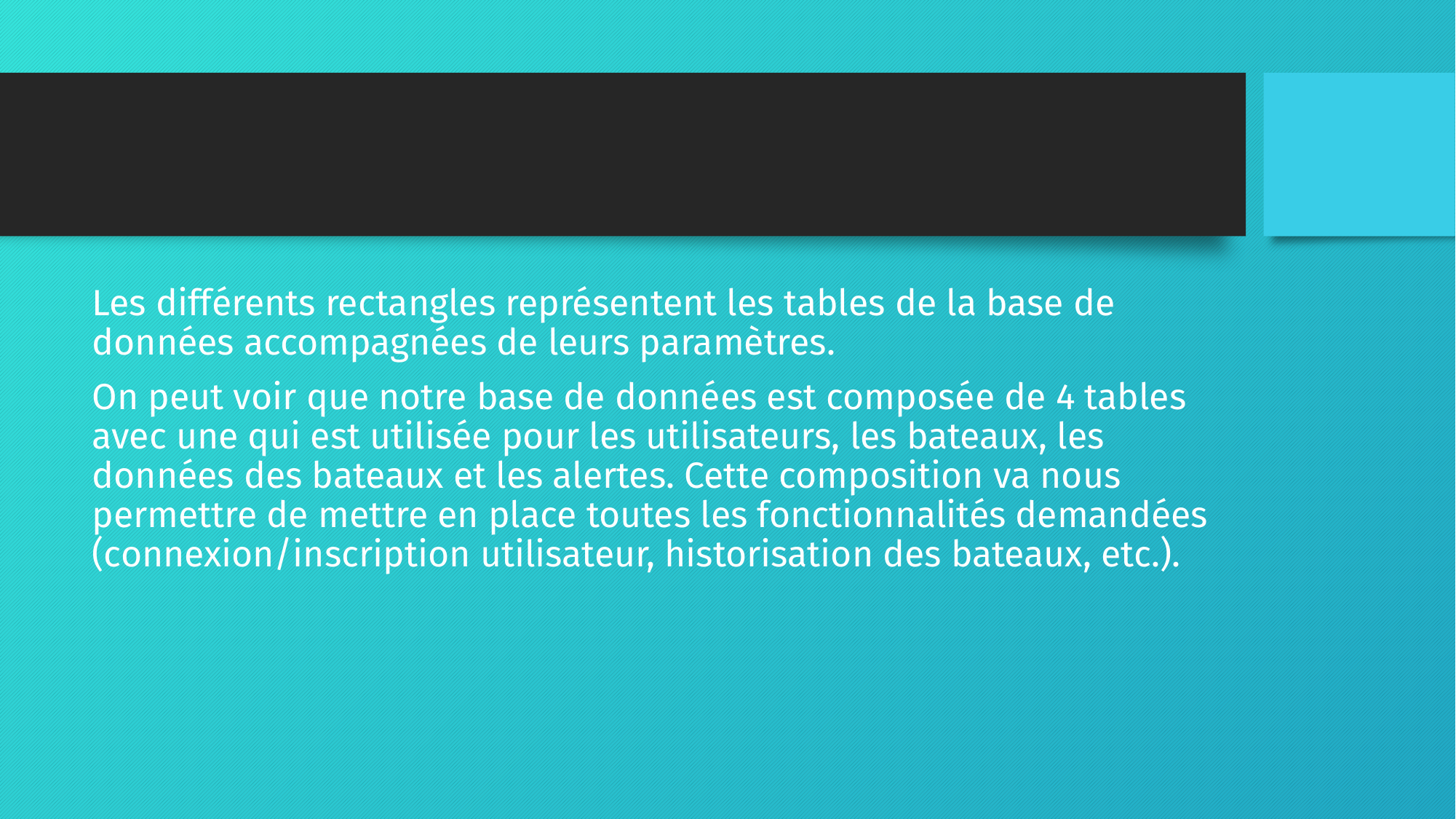

Les différents rectangles représentent les tables de la base de données accompagnées de leurs paramètres.
On peut voir que notre base de données est composée de 4 tables avec une qui est utilisée pour les utilisateurs, les bateaux, les données des bateaux et les alertes. Cette composition va nous permettre de mettre en place toutes les fonctionnalités demandées (connexion/inscription utilisateur, historisation des bateaux, etc.).